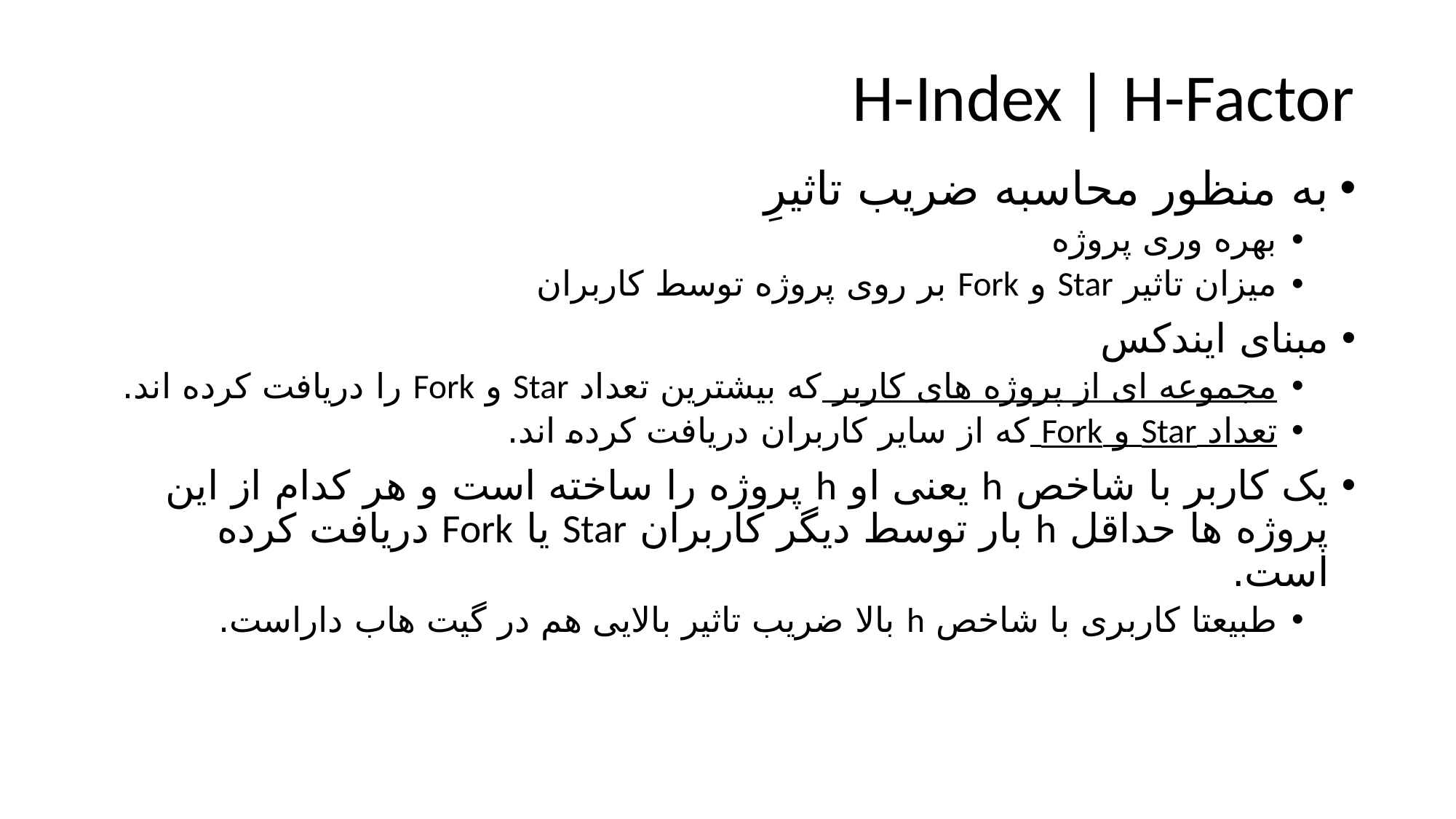

# H-Index | H-Factor
به منظور محاسبه ضریب تاثیرِ
بهره وری پروژه
میزان تاثیر Star و Fork بر روی پروژه توسط کاربران
مبنای ایندکس
مجموعه ای از پروژه های کاربر که بیشترین تعداد Star و Fork را دریافت کرده اند.
تعداد Star و Fork که از سایر کاربران دریافت کرده اند.
یک کاربر با شاخص h یعنی او h پروژه را ساخته است و هر کدام از این پروژه ها حداقل h بار توسط دیگر کاربران Star یا Fork دریافت کرده است.
طبیعتا کاربری با شاخص h بالا ضریب تاثیر بالایی هم در گیت هاب داراست.